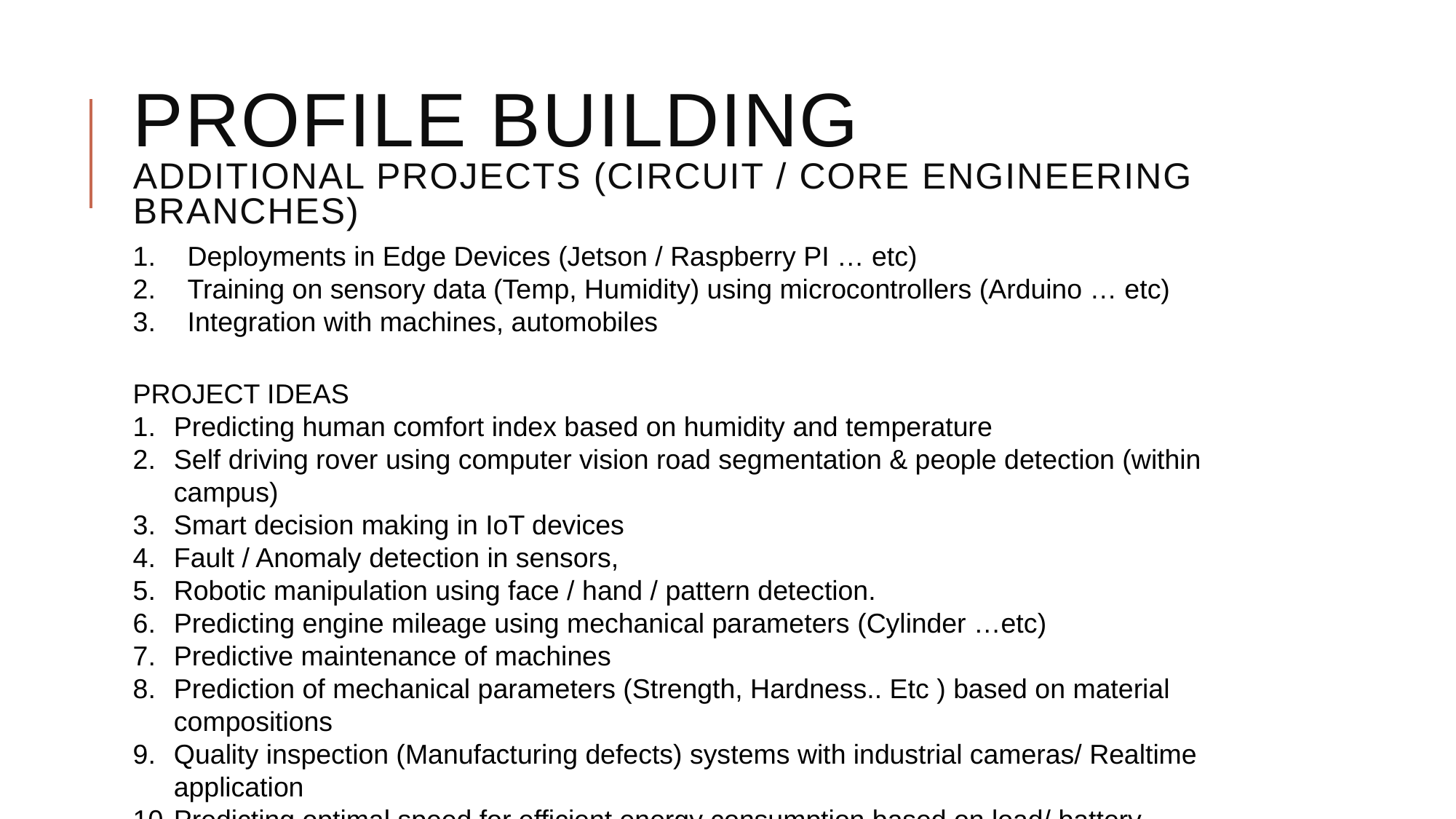

# Profile building additional projects (CIRCUIT / CORE ENGINEERING BRANCHES)
Deployments in Edge Devices (Jetson / Raspberry PI … etc)
Training on sensory data (Temp, Humidity) using microcontrollers (Arduino … etc)
Integration with machines, automobiles
PROJECT IDEAS
Predicting human comfort index based on humidity and temperature
Self driving rover using computer vision road segmentation & people detection (within campus)
Smart decision making in IoT devices
Fault / Anomaly detection in sensors,
Robotic manipulation using face / hand / pattern detection.
Predicting engine mileage using mechanical parameters (Cylinder …etc)
Predictive maintenance of machines
Prediction of mechanical parameters (Strength, Hardness.. Etc ) based on material compositions
Quality inspection (Manufacturing defects) systems with industrial cameras/ Realtime application
Predicting optimal speed for efficient energy consumption based on load/ battery parameters … etc